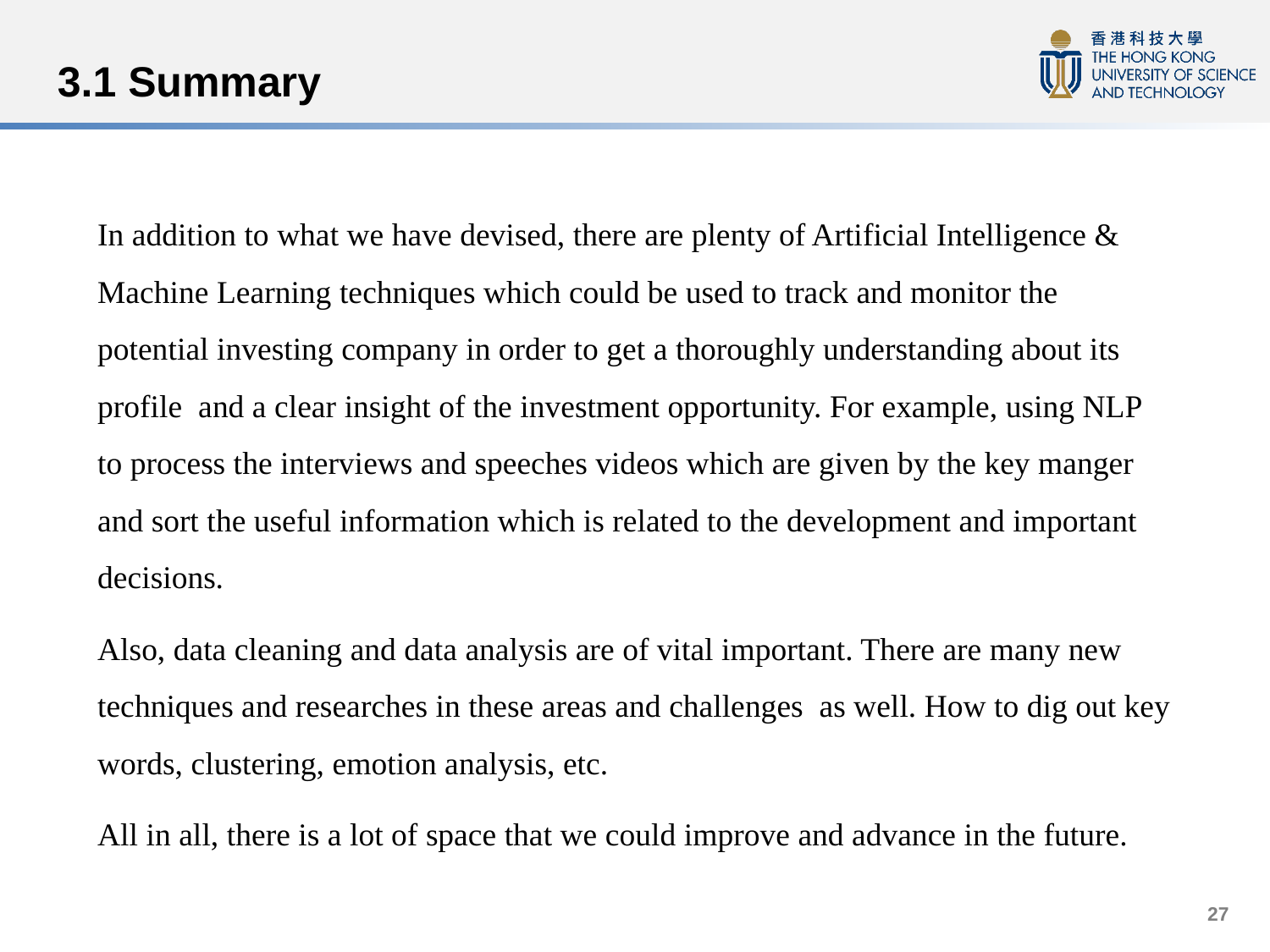

# 3.1 Summary
In addition to what we have devised, there are plenty of Artificial Intelligence & Machine Learning techniques which could be used to track and monitor the potential investing company in order to get a thoroughly understanding about its profile  and a clear insight of the investment opportunity. For example, using NLP to process the interviews and speeches videos which are given by the key manger and sort the useful information which is related to the development and important decisions.
Also, data cleaning and data analysis are of vital important. There are many new techniques and researches in these areas and challenges  as well. How to dig out key words, clustering, emotion analysis, etc.
All in all, there is a lot of space that we could improve and advance in the future.